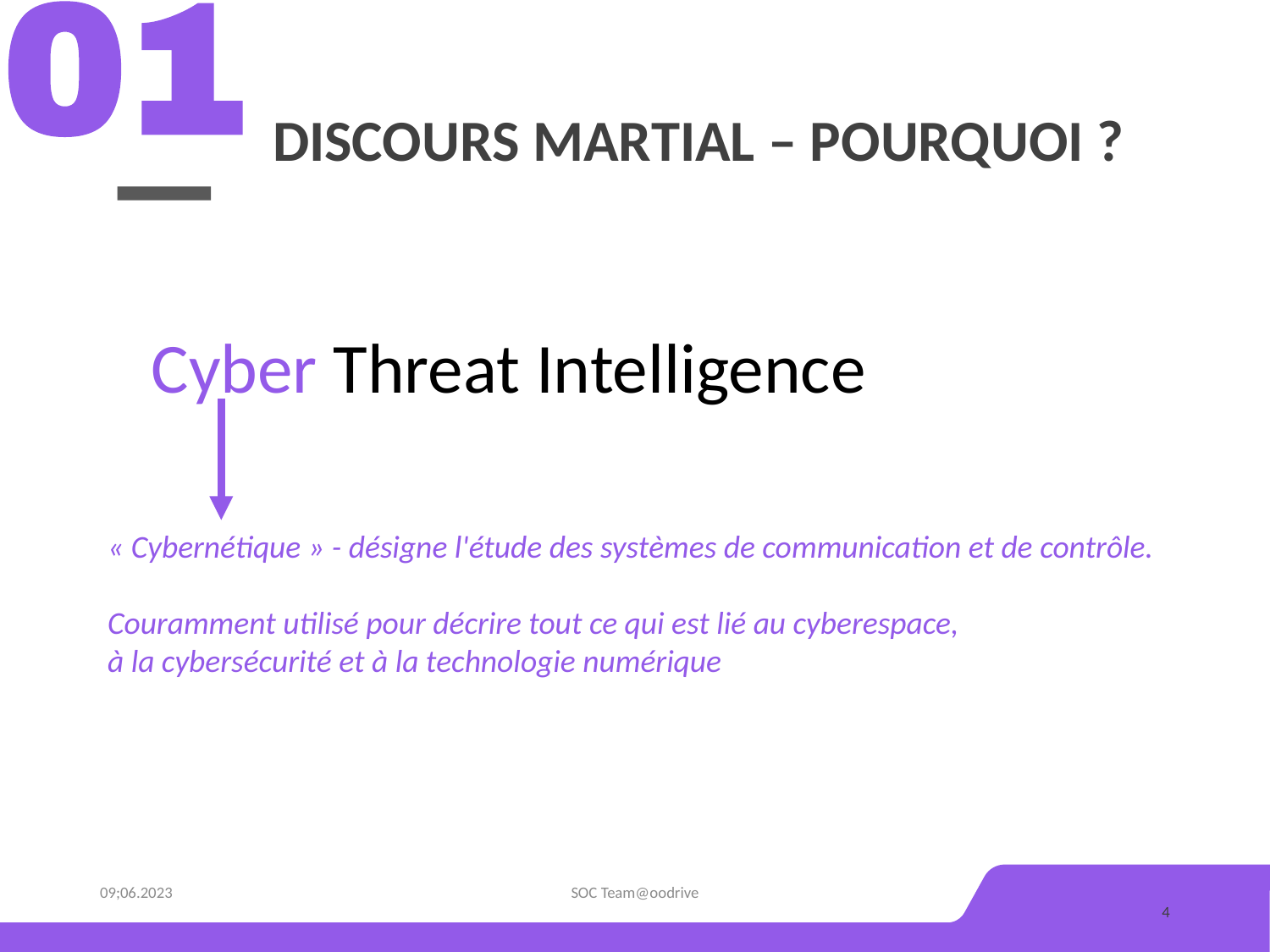

01
# Discours martial – pourquoi ?
Cyber Threat Intelligence
« Cybernétique » - désigne l'étude des systèmes de communication et de contrôle.

Couramment utilisé pour décrire tout ce qui est lié au cyberespace,
à la cybersécurité et à la technologie numérique
Lorem Ipsum Dolor Sit
Lorem Ipsum Dolor Sit
Lorem Ipsum Dolor Sit
09;06.2023
SOC Team@oodrive
4